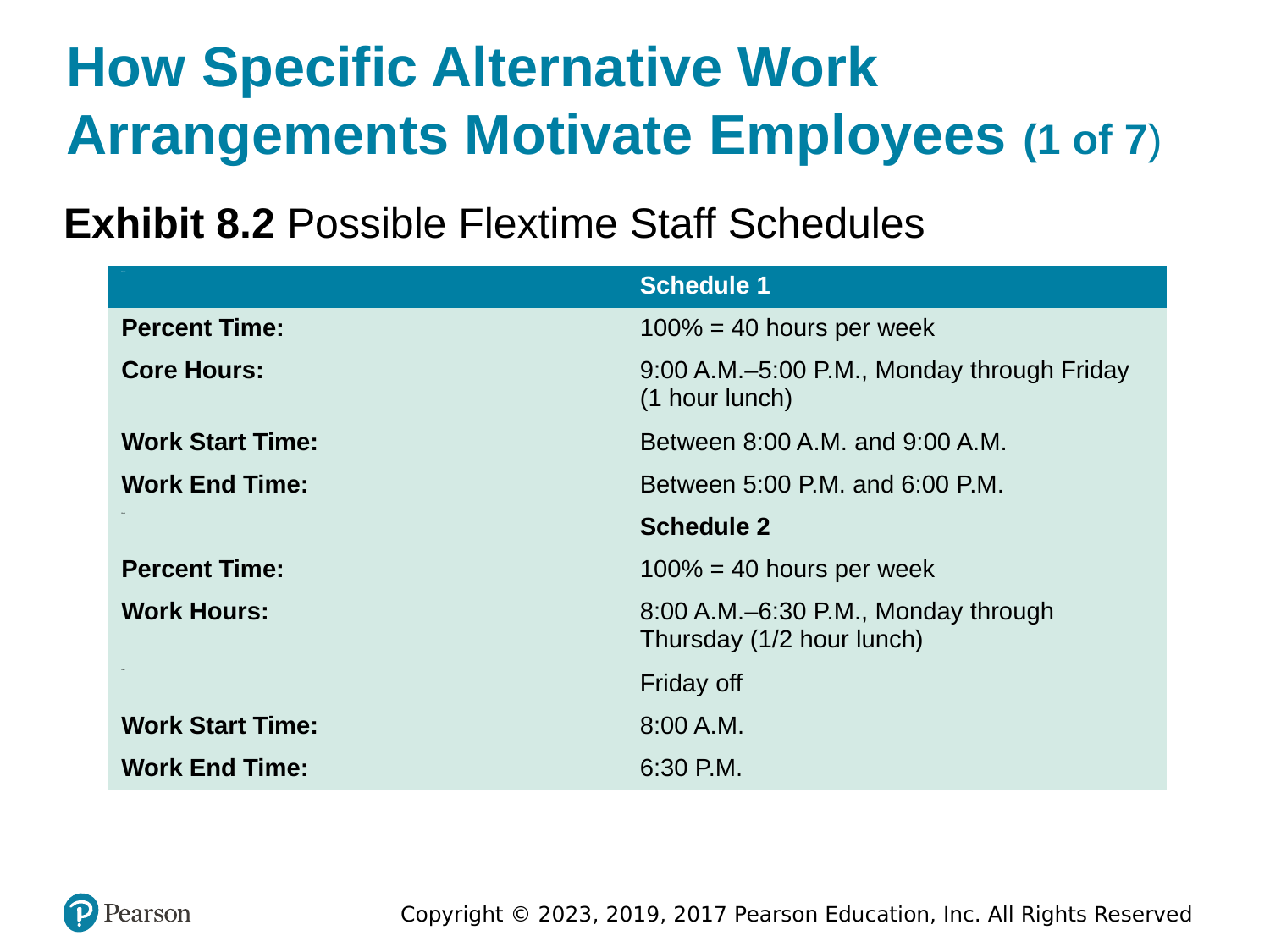

# How Specific Alternative Work Arrangements Motivate Employees (1 of 7)
Exhibit 8.2 Possible Flextime Staff Schedules
| Blank | Schedule 1 |
| --- | --- |
| Percent Time: | 100% = 40 hours per week |
| Core Hours: | 9:00 A.M.–5:00 P.M., Monday through Friday (1 hour lunch) |
| Work Start Time: | Between 8:00 A.M. and 9:00 A.M. |
| Work End Time: | Between 5:00 P.M. and 6:00 P.M. |
| Blank | Schedule 2 |
| Percent Time: | 100% = 40 hours per week |
| Work Hours: | 8:00 A.M.–6:30 P.M., Monday through Thursday (1/2 hour lunch) |
| blank | Friday off |
| Work Start Time: | 8:00 A.M. |
| Work End Time: | 6:30 P.M. |